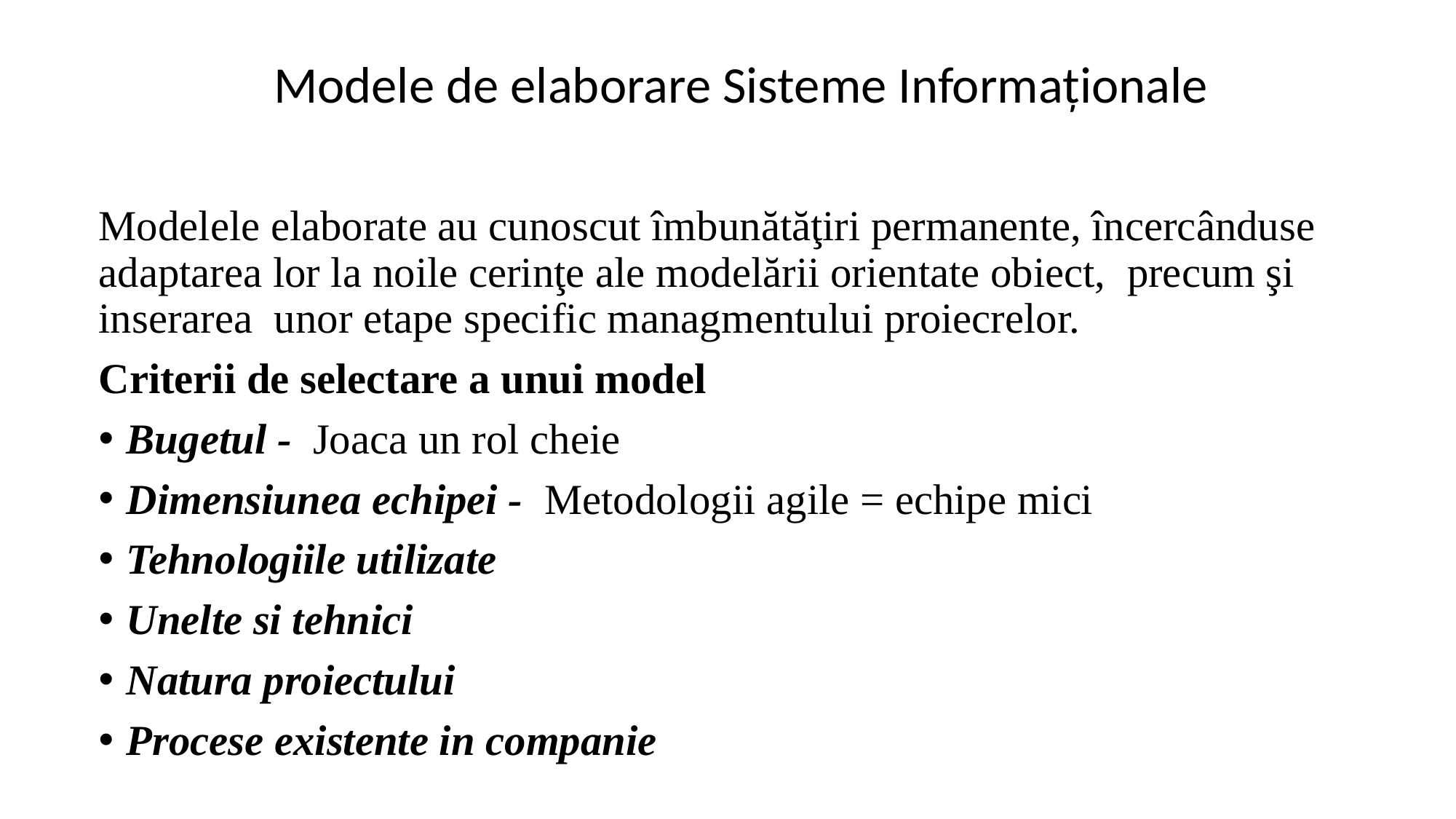

# Modele de elaborare Sisteme Informaționale
Modelele elaborate au cunoscut îmbunătăţiri permanente, încercânduse adaptarea lor la noile cerinţe ale modelării orientate obiect,  precum şi inserarea  unor etape specific managmentului proiecrelor.
Criterii de selectare a unui model
Bugetul -  Joaca un rol cheie
Dimensiunea echipei -  Metodologii agile = echipe mici
Tehnologiile utilizate
Unelte si tehnici
Natura proiectului
Procese existente in companie